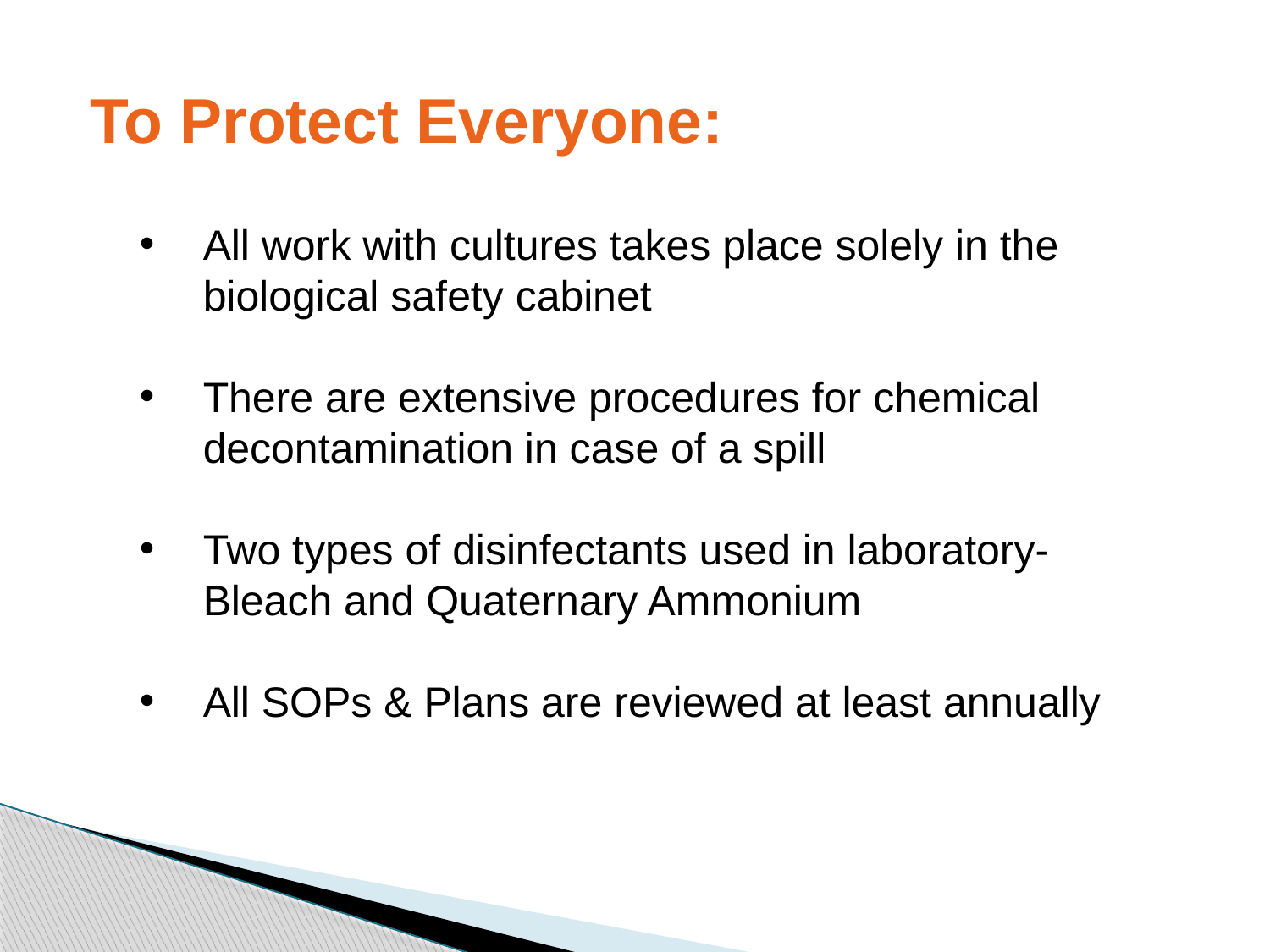

To Protect Everyone:
All work with cultures takes place solely in the biological safety cabinet

There are extensive procedures for chemical decontamination in case of a spill

Two types of disinfectants used in laboratory- Bleach and Quaternary Ammonium

All SOPs & Plans are reviewed at least annually